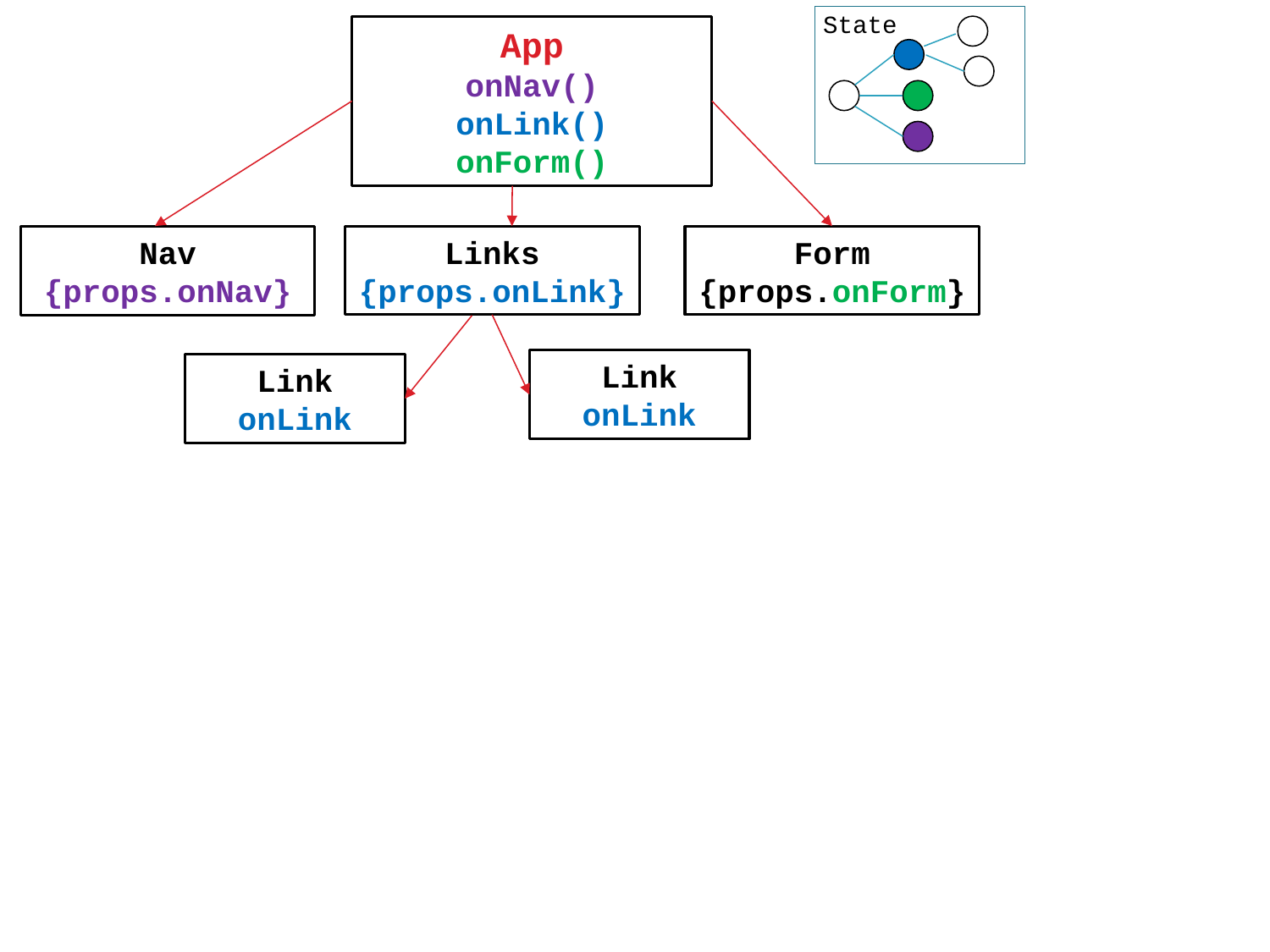

State

App
onNav()
onLink()
onForm()
Links
{props.onLink}
Form
{props.onForm}
Nav
{props.onNav}
Link
onLink
Link
onLink